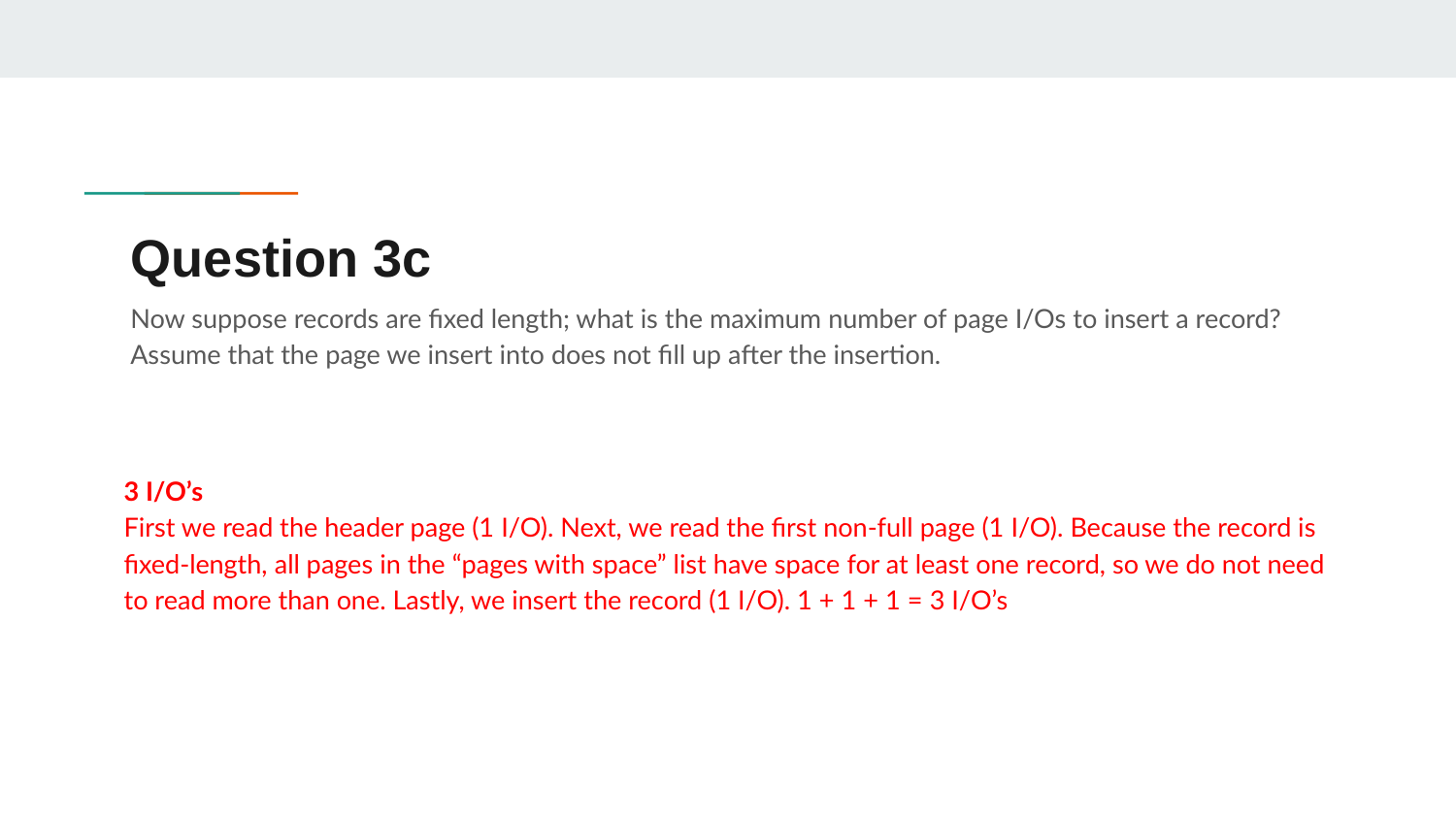

# Question 3c
Now suppose records are fixed length; what is the maximum number of page I/Os to insert a record? Assume that the page we insert into does not fill up after the insertion.
3 I/O’s
First we read the header page (1 I/O). Next, we read the first non-full page (1 I/O). Because the record is fixed-length, all pages in the “pages with space” list have space for at least one record, so we do not need to read more than one. Lastly, we insert the record (1 I/O). 1 + 1 + 1 = 3 I/O’s